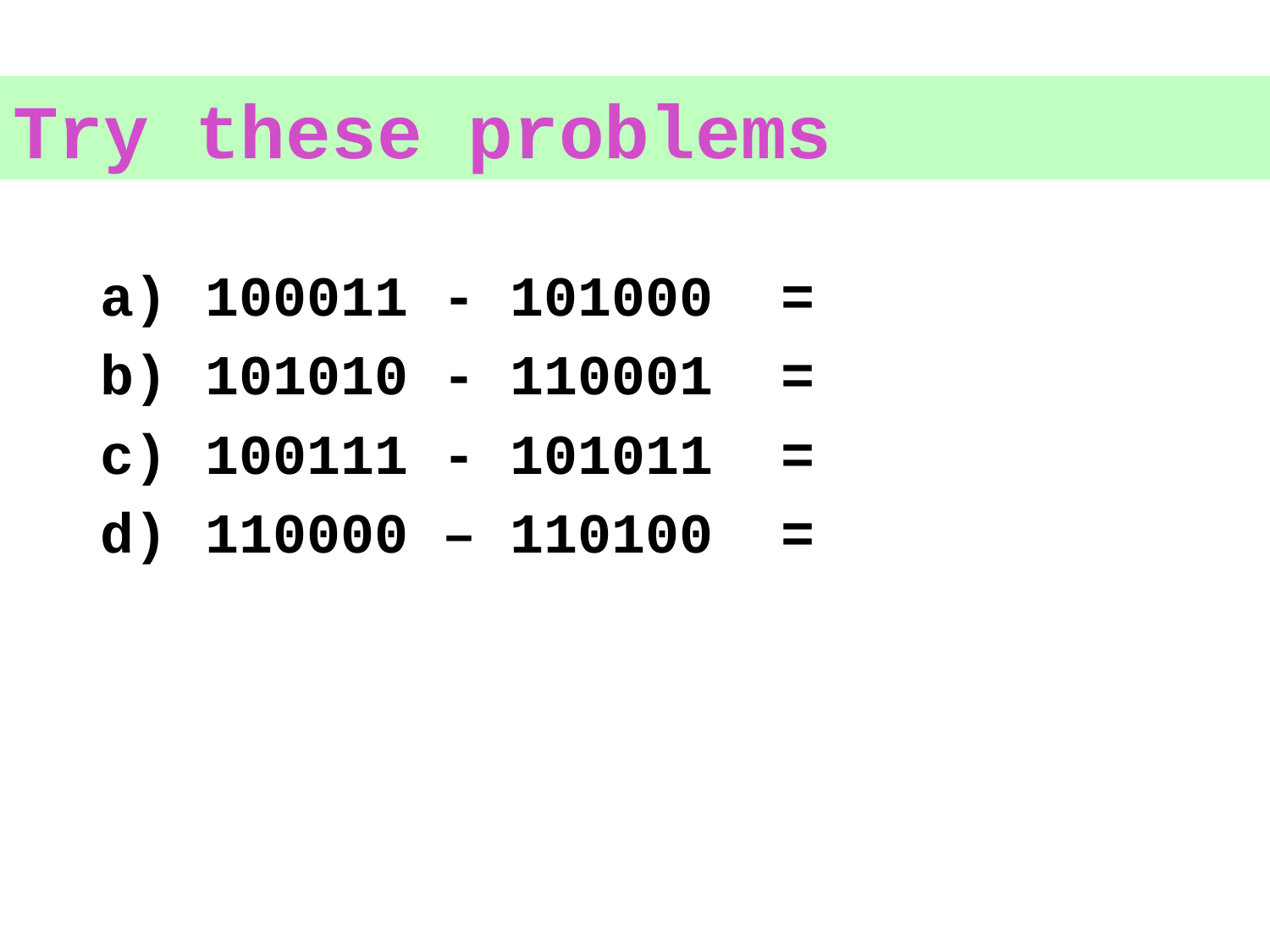

Try these problems
 100011 - 101000  =
 101010 - 110001  =
 100111 - 101011  =
 110000 – 110100  =